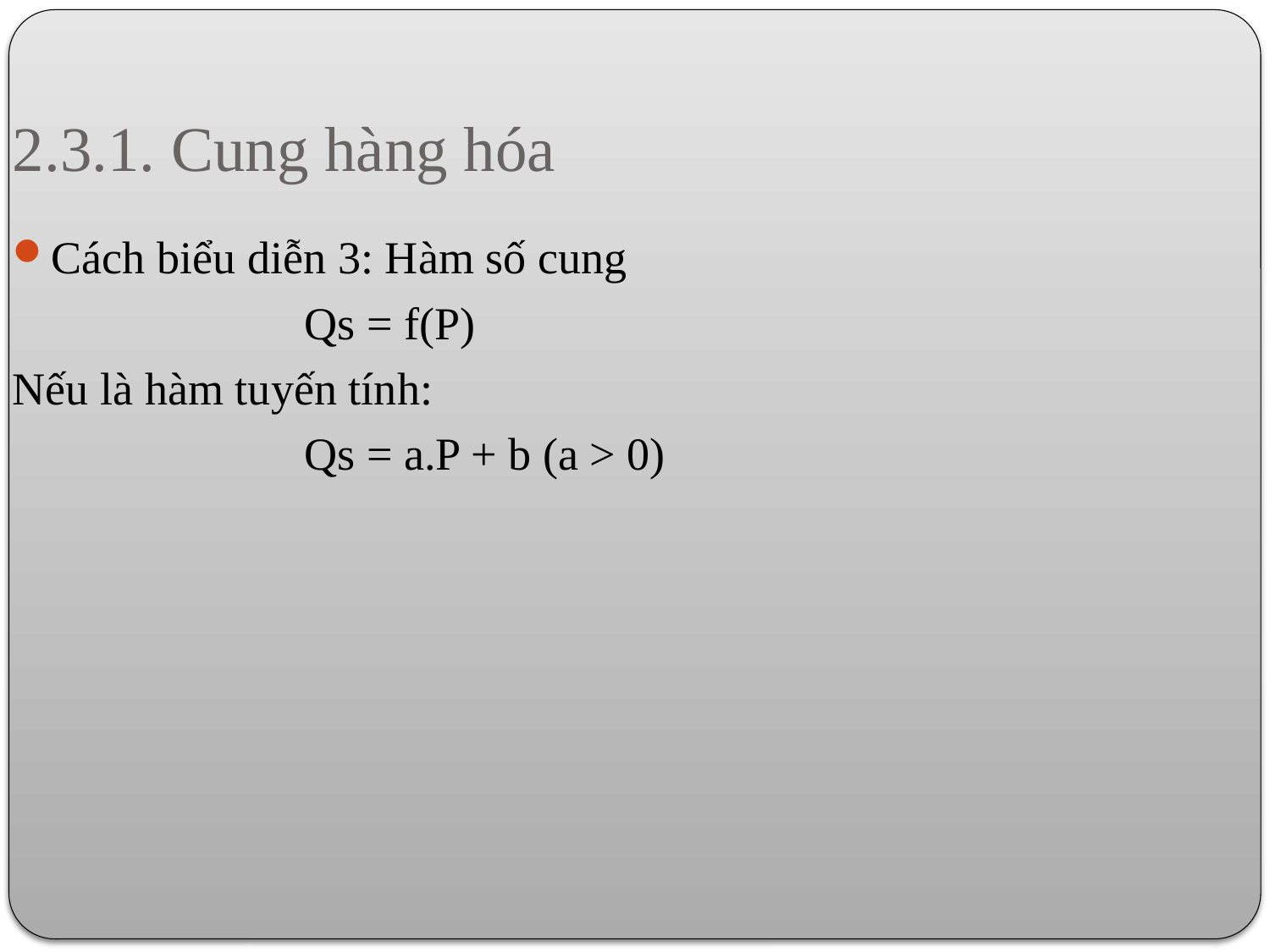

2.3.1. Cung hàng hóa
Cách biểu diễn 3: Hàm số cung
			Qs = f(P)
Nếu là hàm tuyến tính:
			Qs = a.P + b (a > 0)